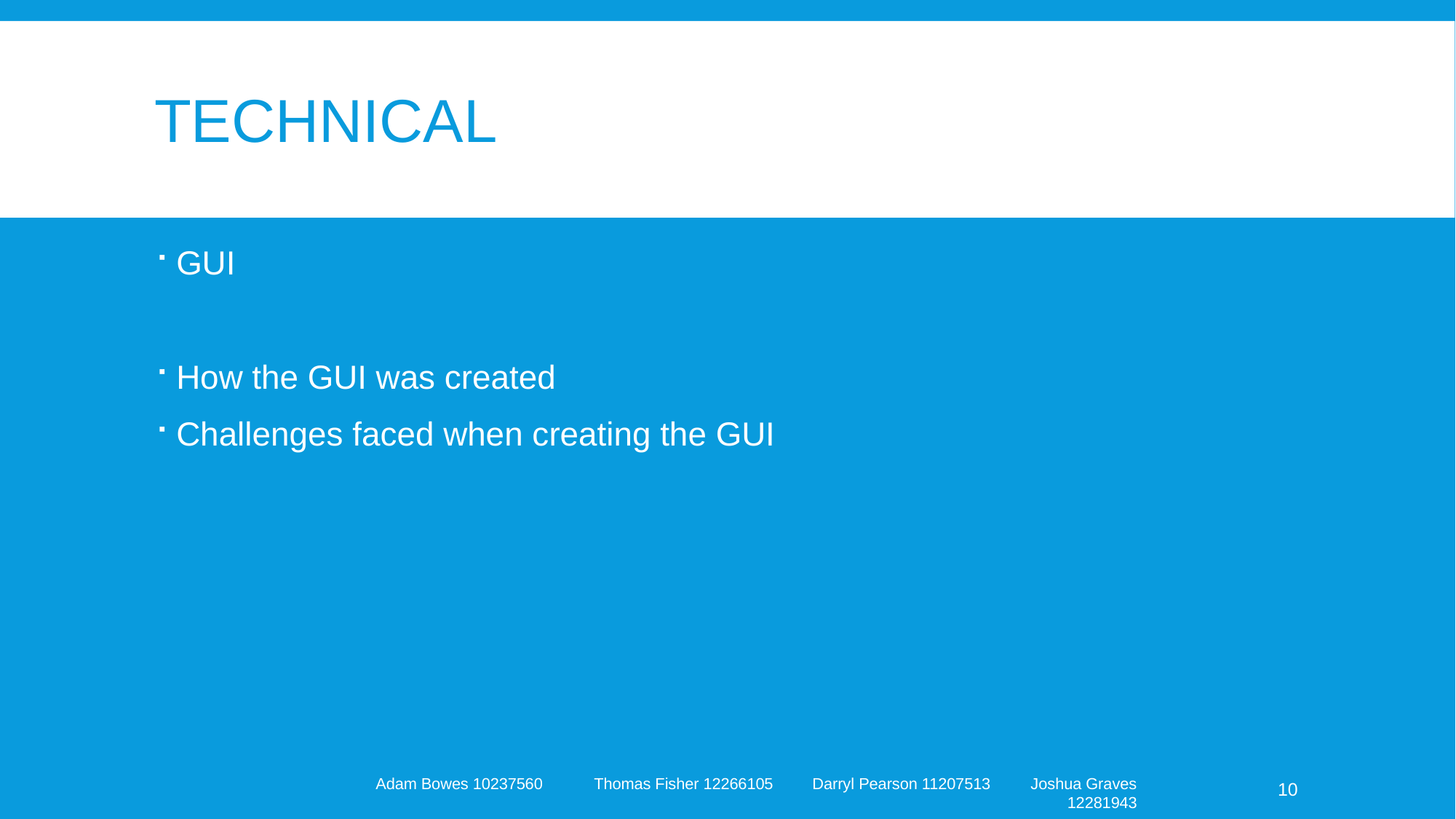

# technicall
GUI

How the GUI was created
Challenges faced when creating the GUI
10
Adam Bowes 10237560	Thomas Fisher 12266105	Darryl Pearson 11207513	Joshua Graves 12281943